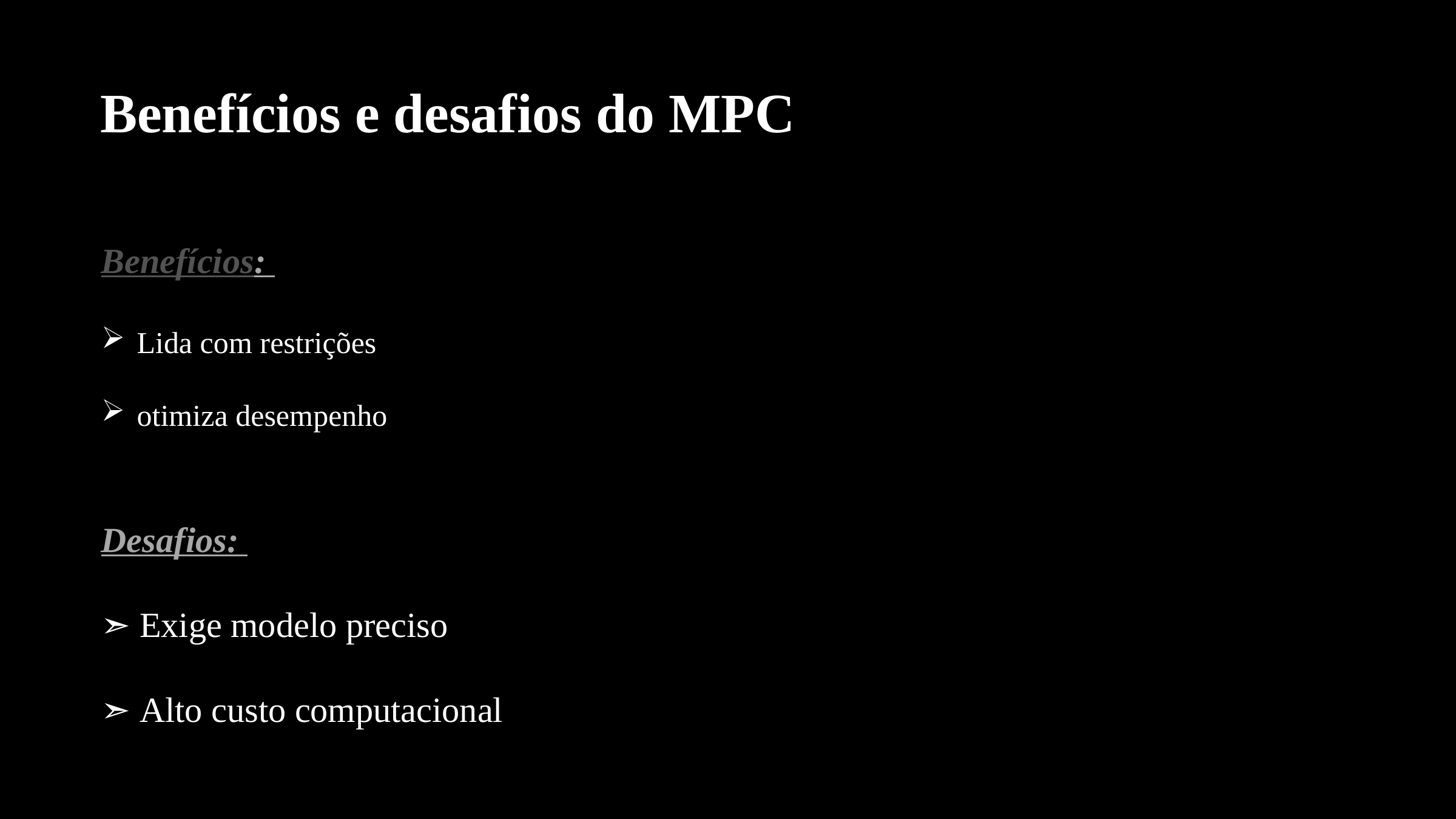

Benefícios e desafios do MPC

Benefícios:

 Lida com restrições

 otimiza desempenho

Desafios:

➣ Exige modelo preciso

➣ Alto custo computacional